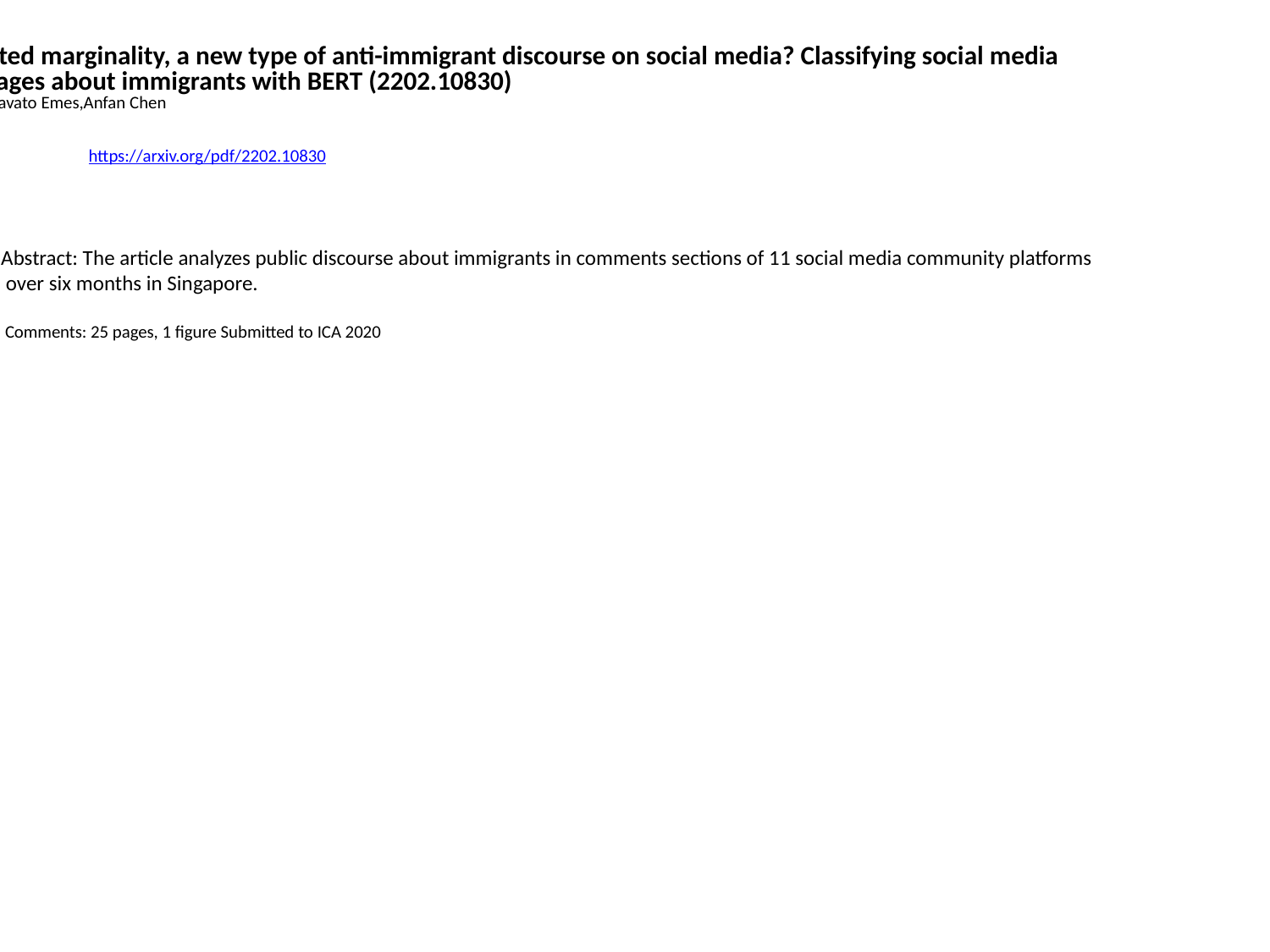

Co-opted marginality, a new type of anti-immigrant discourse on social media? Classifying social media
 messages about immigrants with BERT (2202.10830)
Claire Stravato Emes,Anfan Chen

https://arxiv.org/pdf/2202.10830

Abstract: The article analyzes public discourse about immigrants in comments sections of 11 social media community platforms
 over six months in Singapore.
 Comments: 25 pages, 1 figure Submitted to ICA 2020